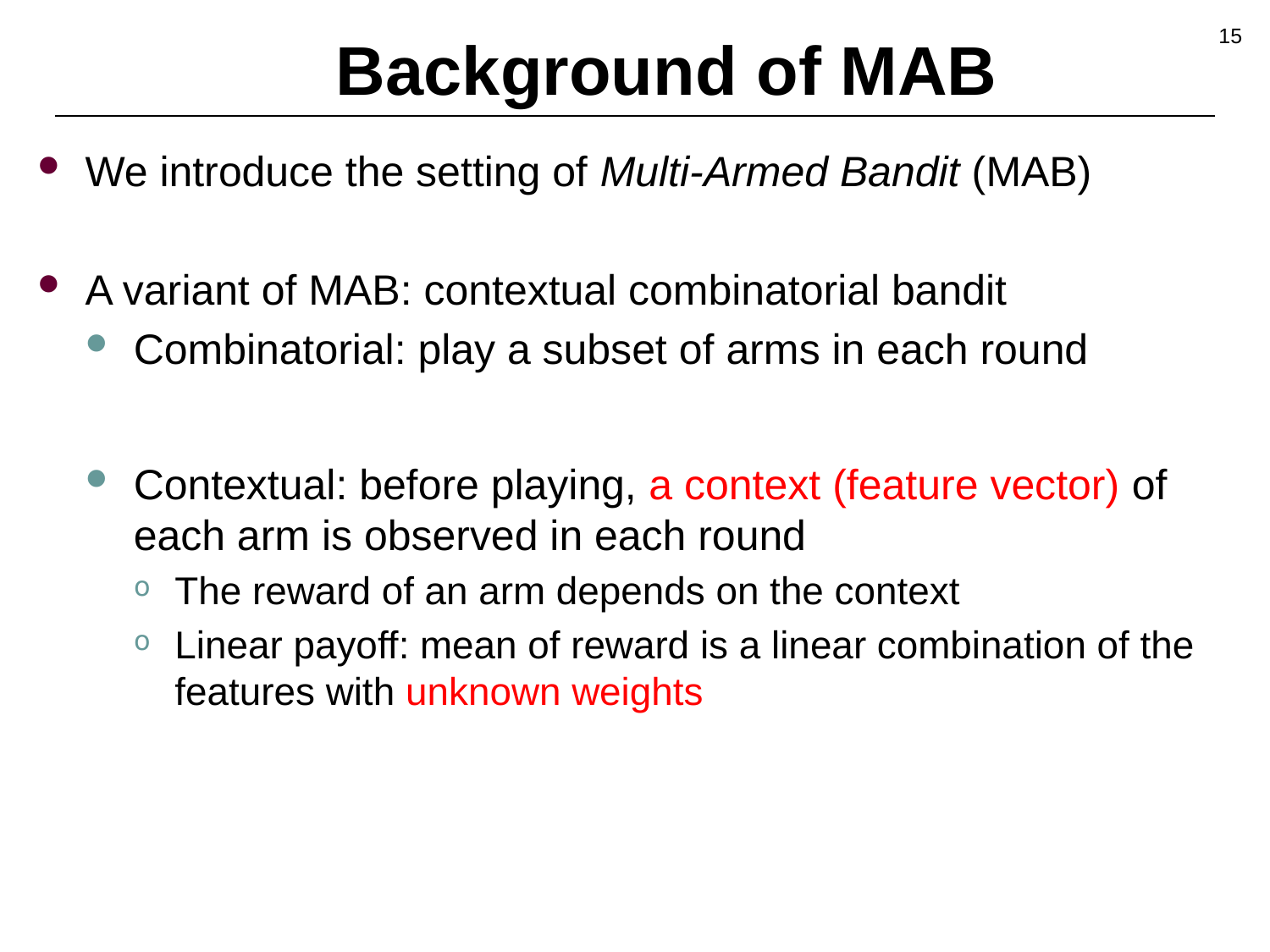

15
# Background of MAB
We introduce the setting of Multi-Armed Bandit (MAB)

A variant of MAB: contextual combinatorial bandit
Combinatorial: play a subset of arms in each round

Contextual: before playing, a context (feature vector) of each arm is observed in each round
The reward of an arm depends on the context
Linear payoff: mean of reward is a linear combination of the features with unknown weights